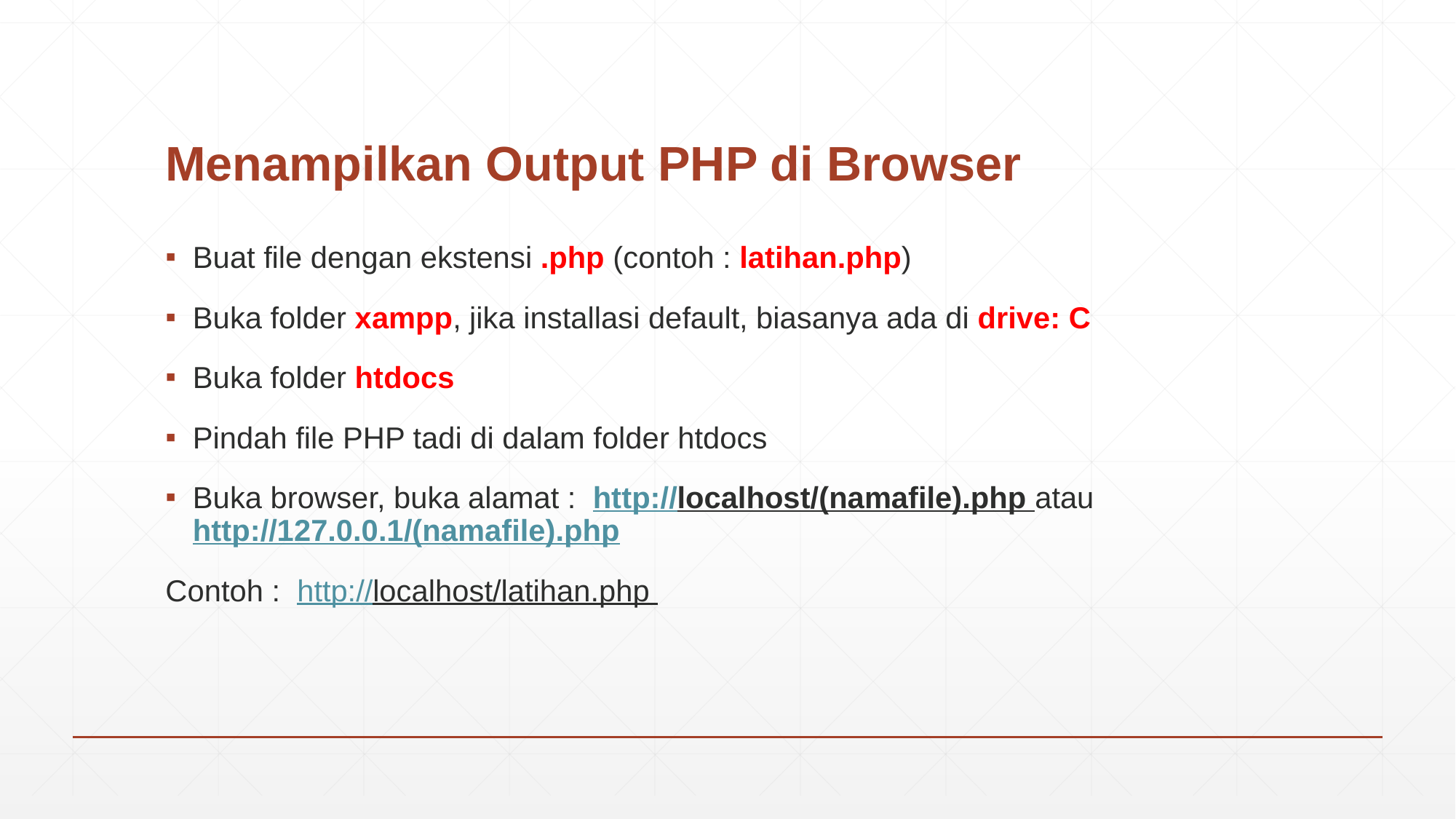

# Menampilkan Output PHP di Browser
Buat file dengan ekstensi .php (contoh : latihan.php)
Buka folder xampp, jika installasi default, biasanya ada di drive: C
Buka folder htdocs
Pindah file PHP tadi di dalam folder htdocs
Buka browser, buka alamat :  http://localhost/(namafile).php atau http://127.0.0.1/(namafile).php
Contoh :  http://localhost/latihan.php